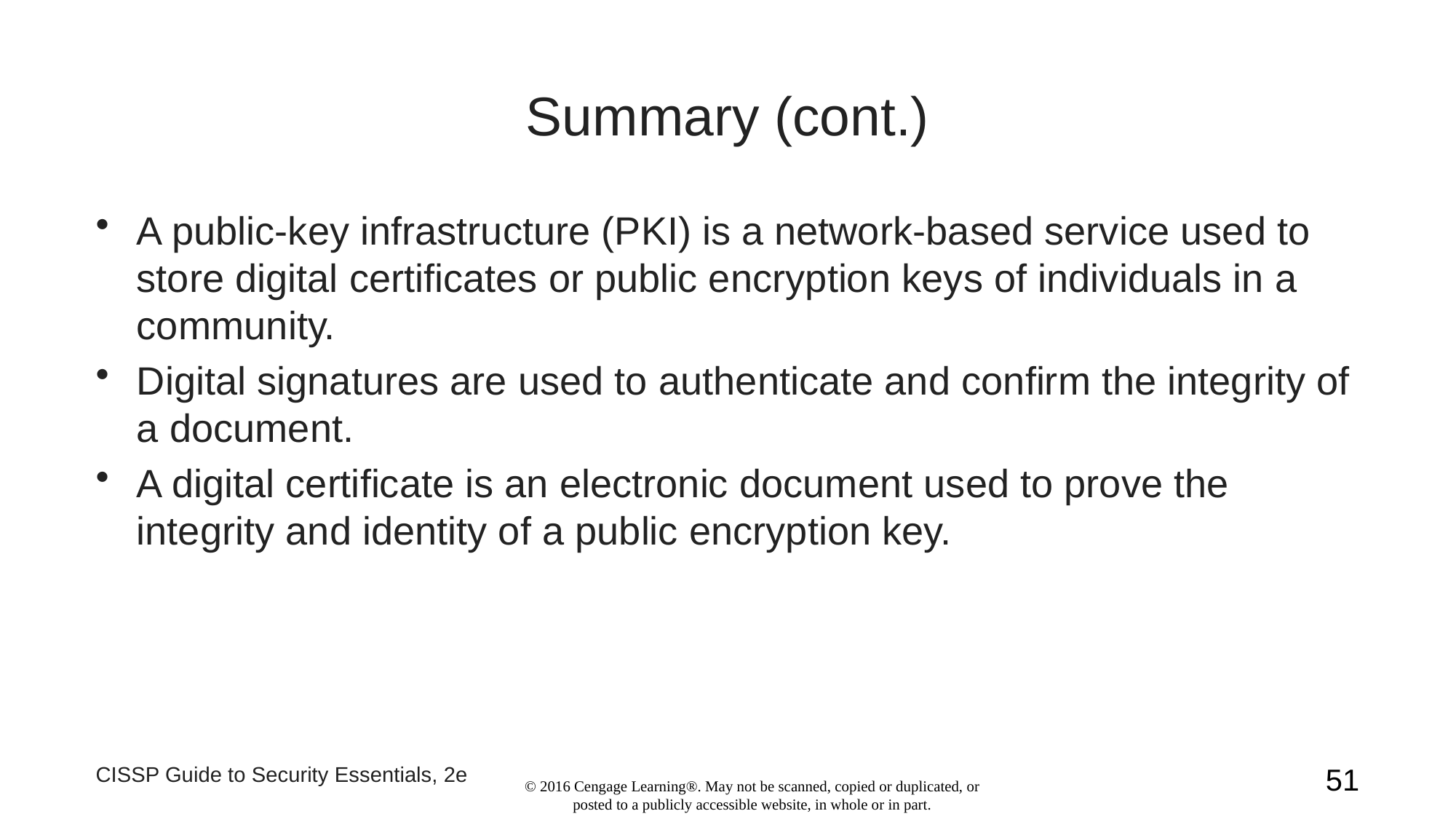

# Summary (cont.)
A public-key infrastructure (PKI) is a network-based service used to store digital certificates or public encryption keys of individuals in a community.
Digital signatures are used to authenticate and confirm the integrity of a document.
A digital certificate is an electronic document used to prove the integrity and identity of a public encryption key.
CISSP Guide to Security Essentials, 2e
51
© 2016 Cengage Learning®. May not be scanned, copied or duplicated, or posted to a publicly accessible website, in whole or in part.